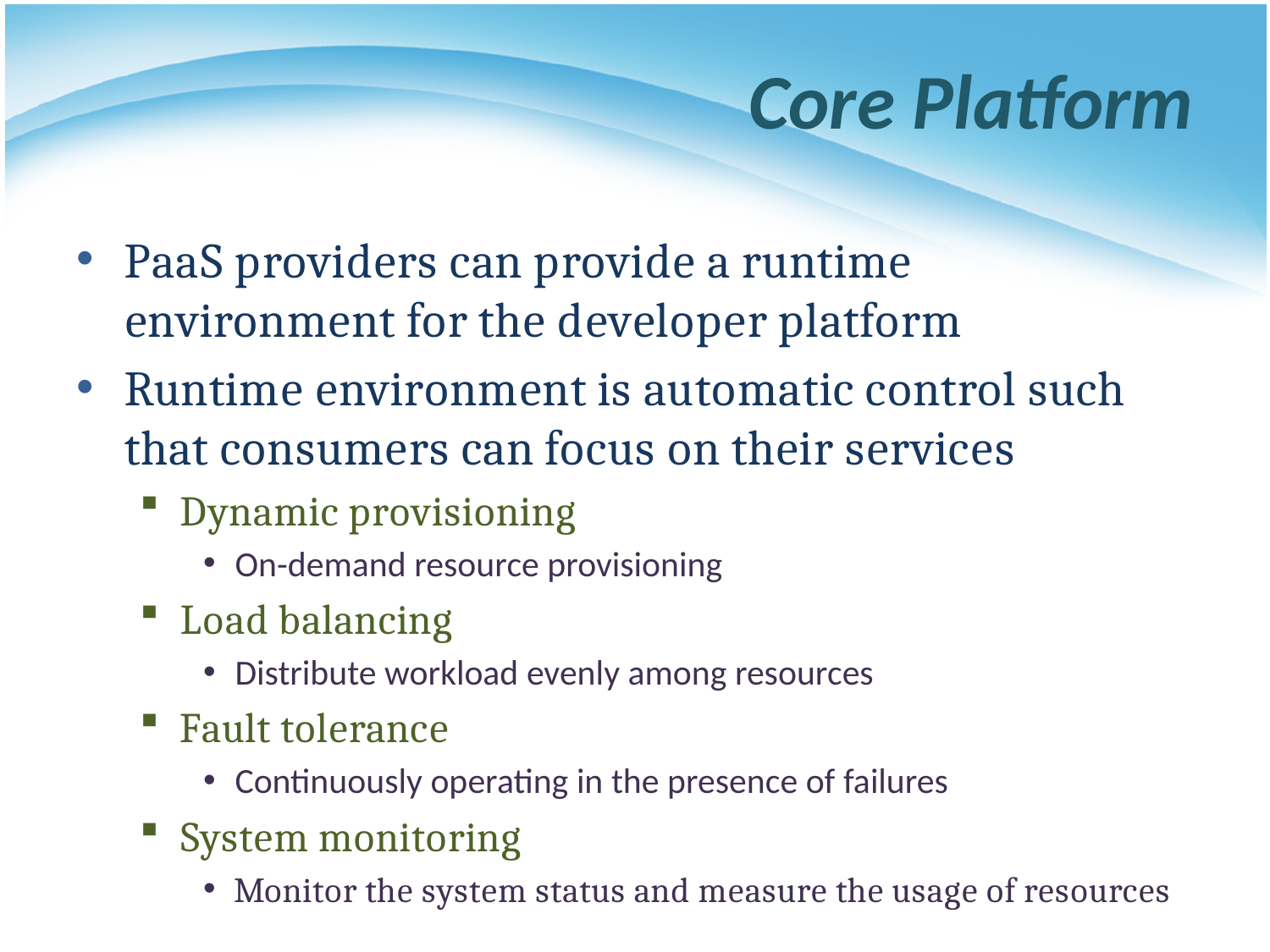

# Core Platform
PaaS providers can provide a runtime environment for the developer platform
Runtime environment is automatic control such that consumers can focus on their services
Dynamic provisioning
On-demand resource provisioning
Load balancing
Distribute workload evenly among resources
Fault tolerance
Continuously operating in the presence of failures
System monitoring
Monitor the system status and measure the usage of resources